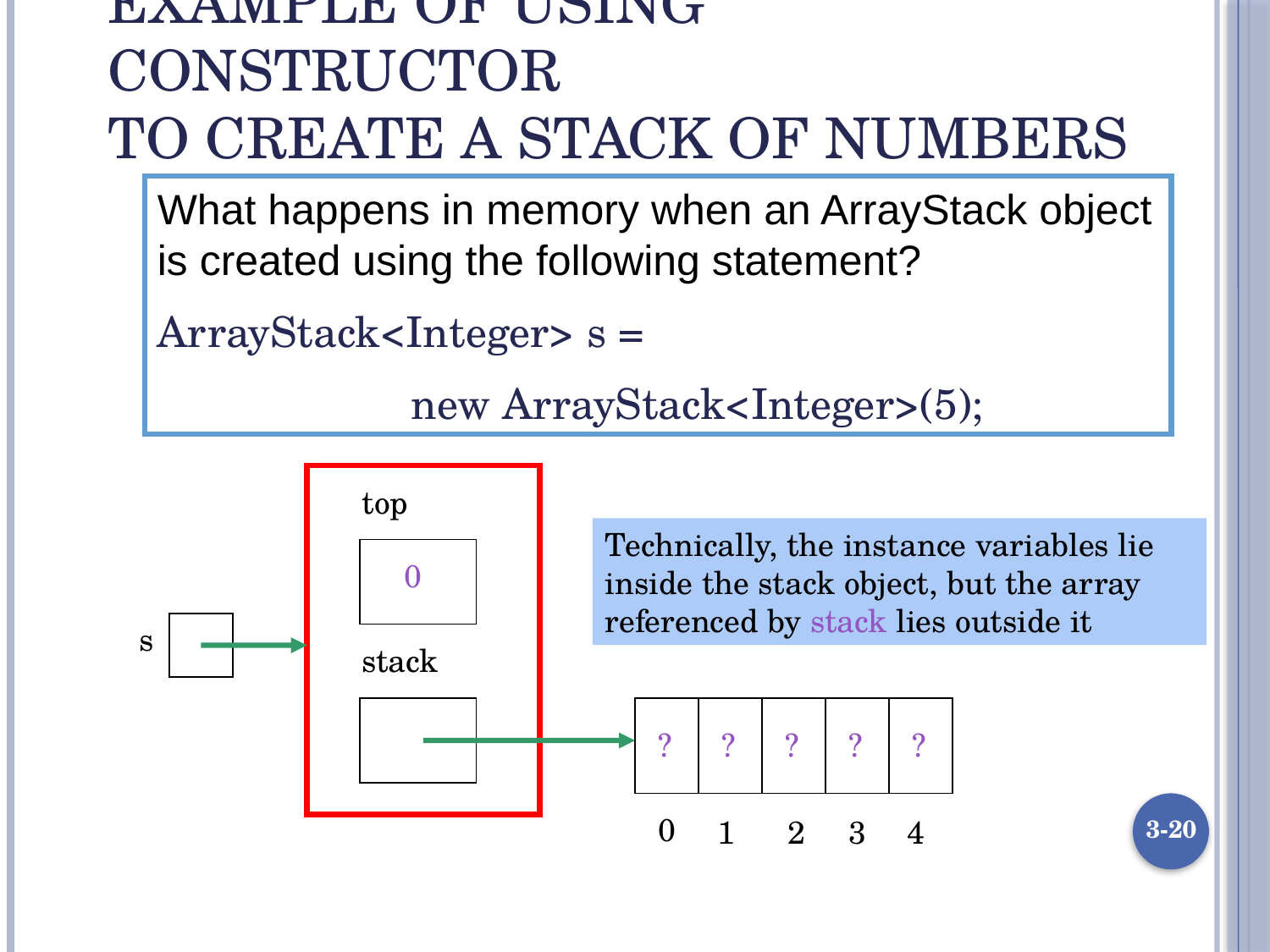

Example of using Constructor
to create a Stack of Numbers
What happens in memory when an ArrayStack object is created using the following statement?
ArrayStack<Integer> s =
		new ArrayStack<Integer>(5);

top
Technically, the instance variables lie inside the stack object, but the array referenced by stack lies outside it

0
s

stack

?
?
?
?
?

3-20
0
1
2
3
4